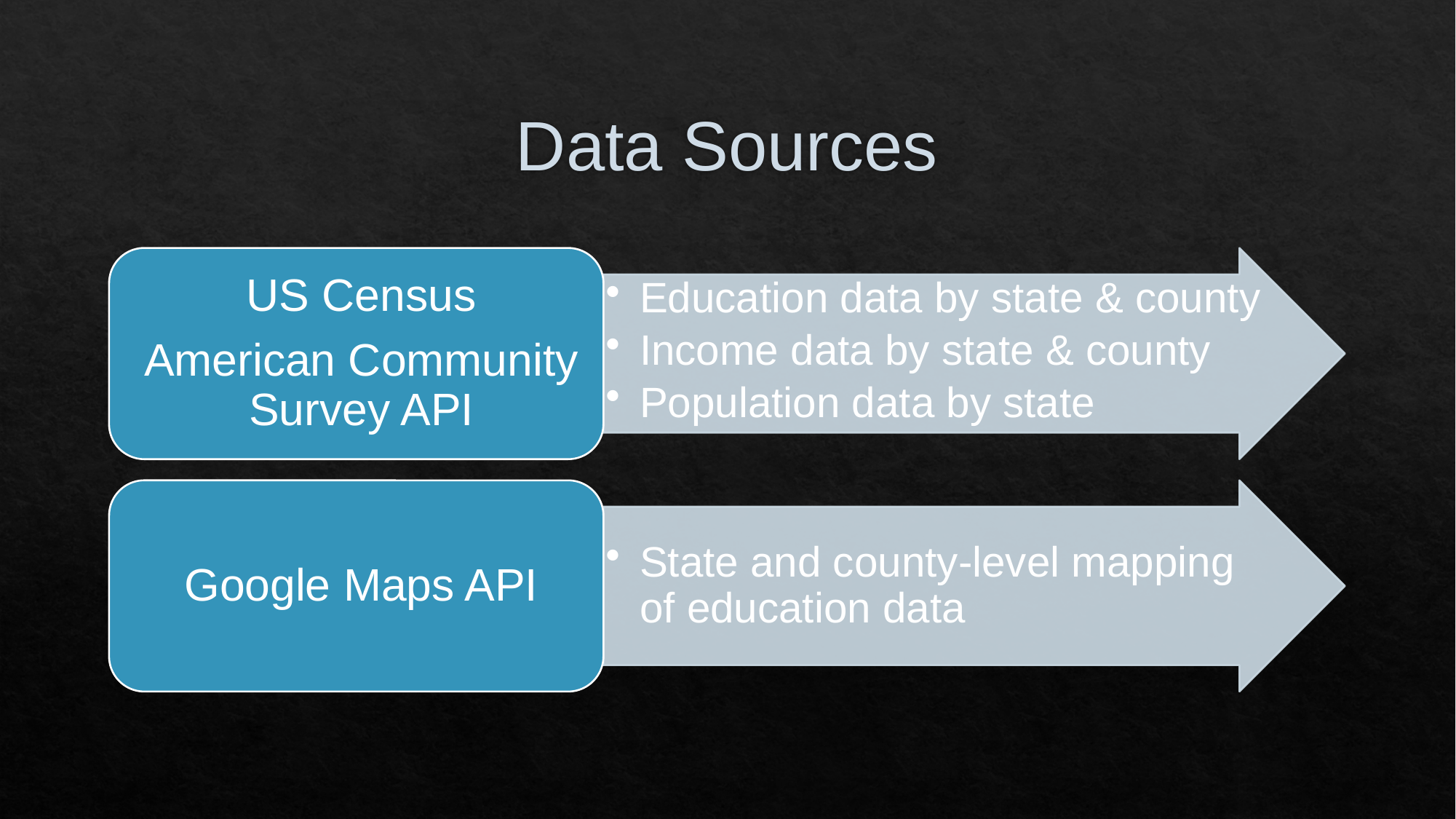

# Data Sources
Education data by state & county
Income data by state & county
Population data by state
US Census
American Community Survey API
State and county-level mapping of education data
Google Maps API